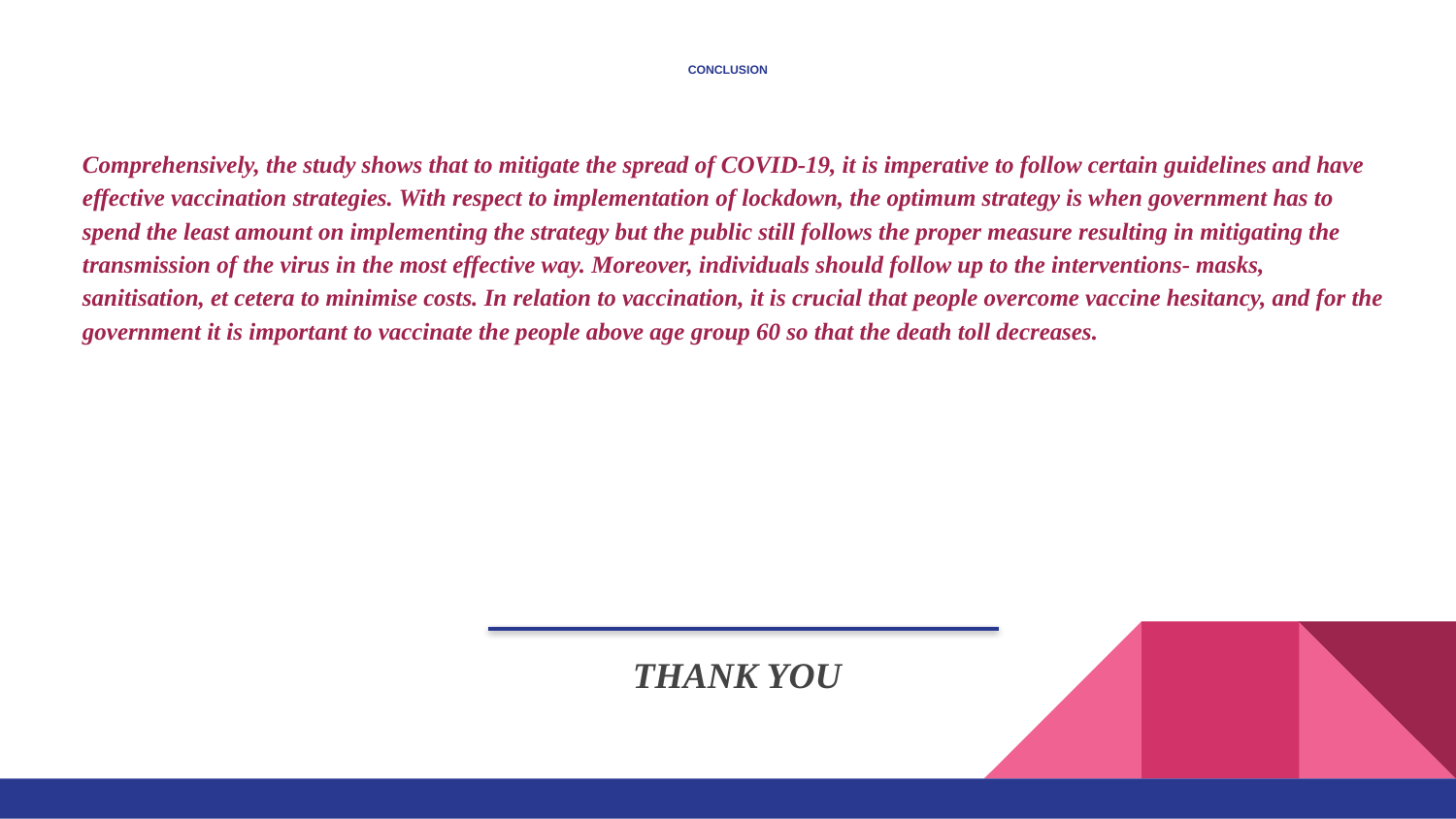

# CONCLUSION
Comprehensively, the study shows that to mitigate the spread of COVID-19, it is imperative to follow certain guidelines and have effective vaccination strategies. With respect to implementation of lockdown, the optimum strategy is when government has to spend the least amount on implementing the strategy but the public still follows the proper measure resulting in mitigating the transmission of the virus in the most effective way. Moreover, individuals should follow up to the interventions- masks, sanitisation, et cetera to minimise costs. In relation to vaccination, it is crucial that people overcome vaccine hesitancy, and for the government it is important to vaccinate the people above age group 60 so that the death toll decreases.

THANK YOU